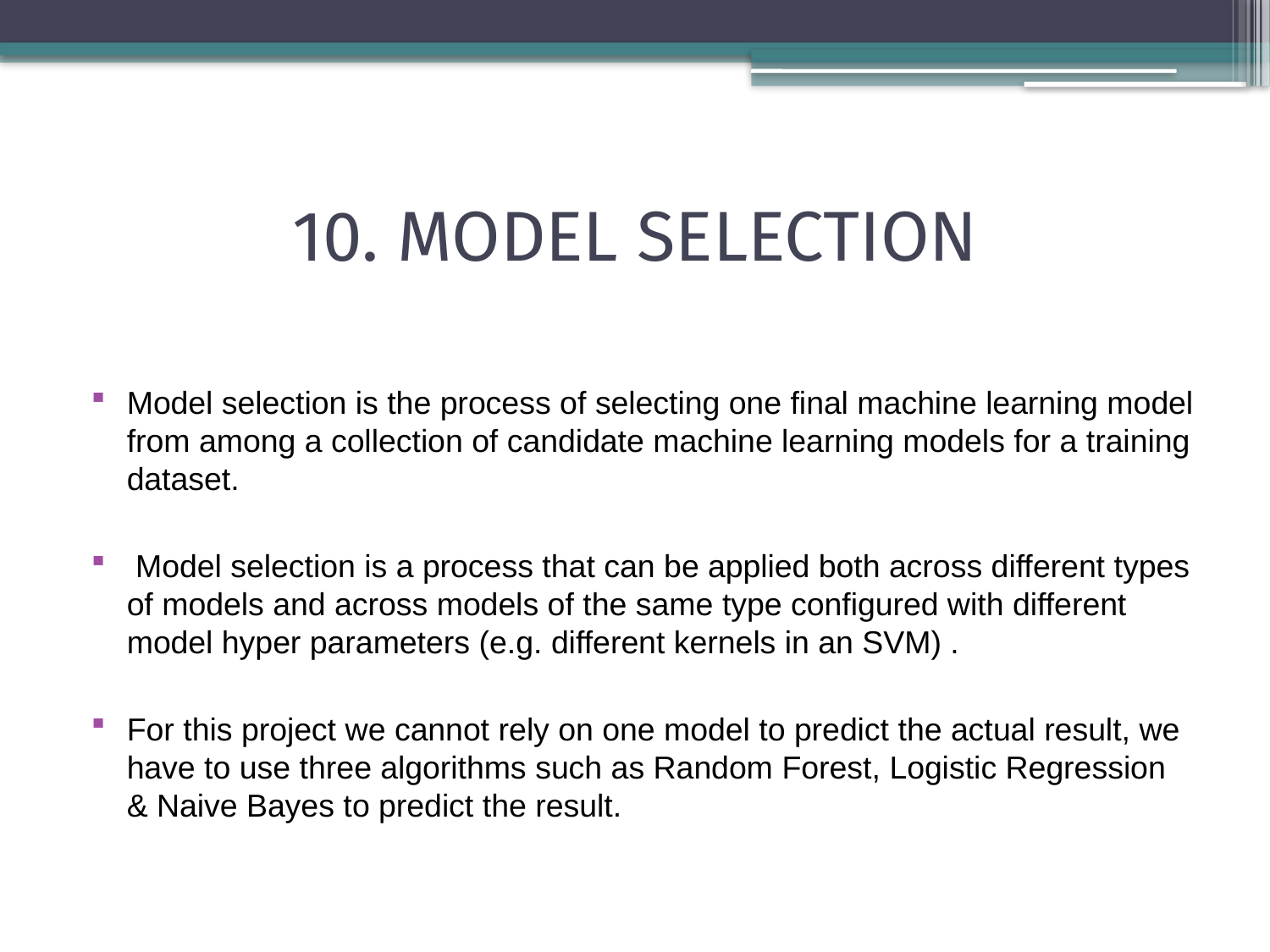

# 10. MODEL SELECTION

Model selection is the process of selecting one final machine learning model from among a collection of candidate machine learning models for a training dataset.

 Model selection is a process that can be applied both across different types of models and across models of the same type configured with different model hyper parameters (e.g. different kernels in an SVM) .

For this project we cannot rely on one model to predict the actual result, we have to use three algorithms such as Random Forest, Logistic Regression & Naive Bayes to predict the result.